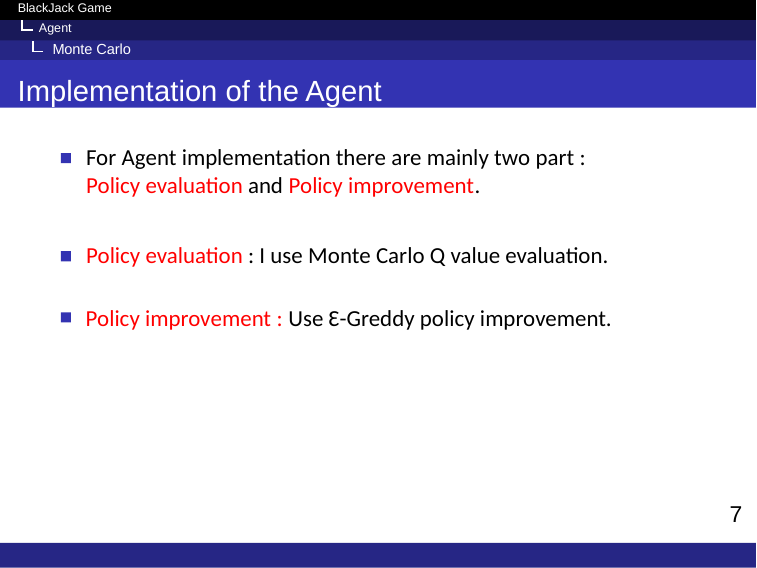

BlackJack Game
Admin

             Agent

               Monte Carlo

Implementation of the Agent
For Agent implementation there are mainly two part :
Policy evaluation and Policy improvement.

Policy evaluation : I use Monte Carlo Q value evaluation.

Policy improvement : Use Ɛ-Greddy policy improvement.

7